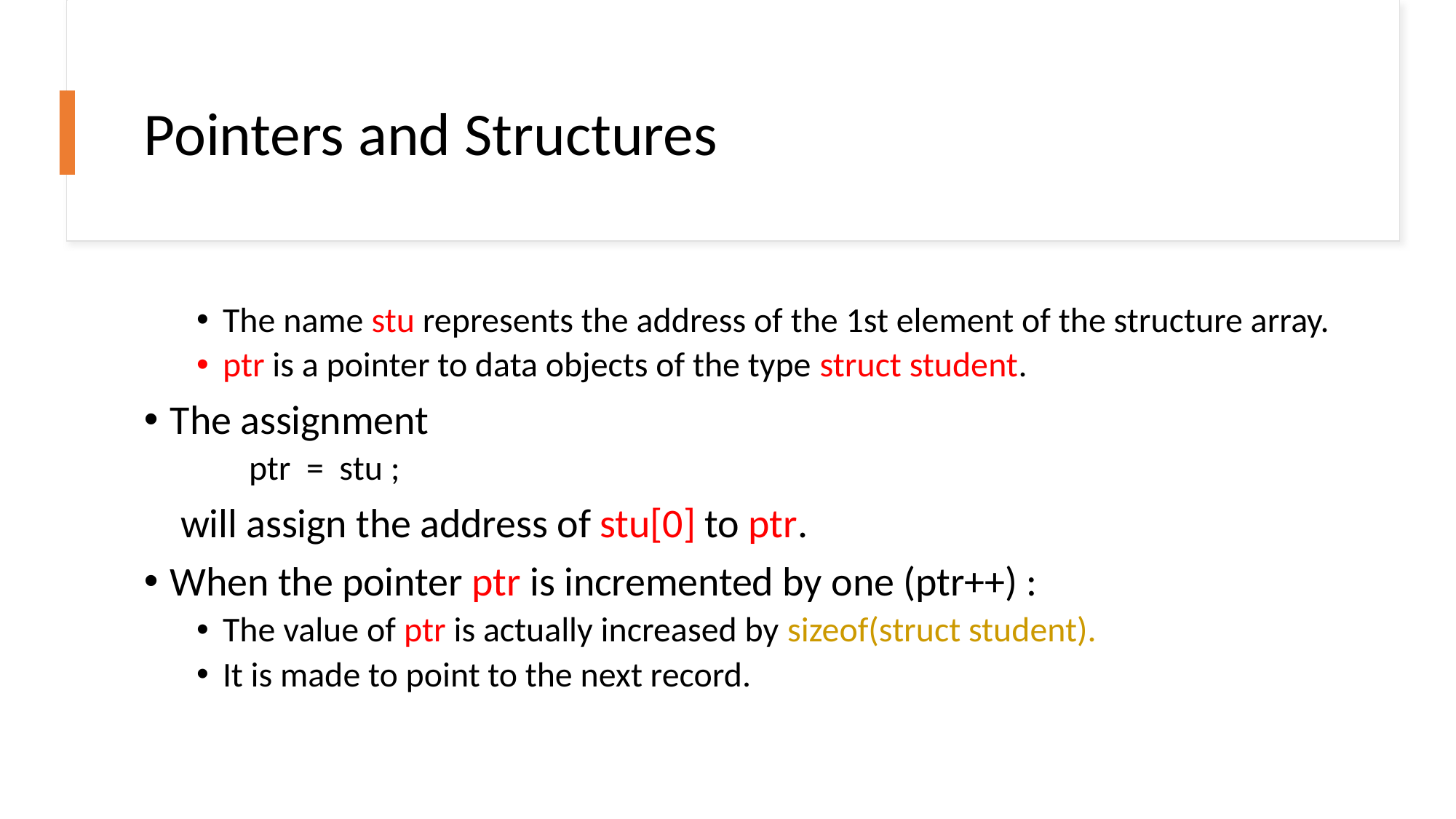

# Pointers and Structures

The name stu represents the address of the 1st element of the structure array.
ptr is a pointer to data objects of the type struct student.
The assignment
ptr  =  stu ;
    will assign the address of stu[0] to ptr.
When the pointer ptr is incremented by one (ptr++) :
The value of ptr is actually increased by sizeof(struct student).
It is made to point to the next record.